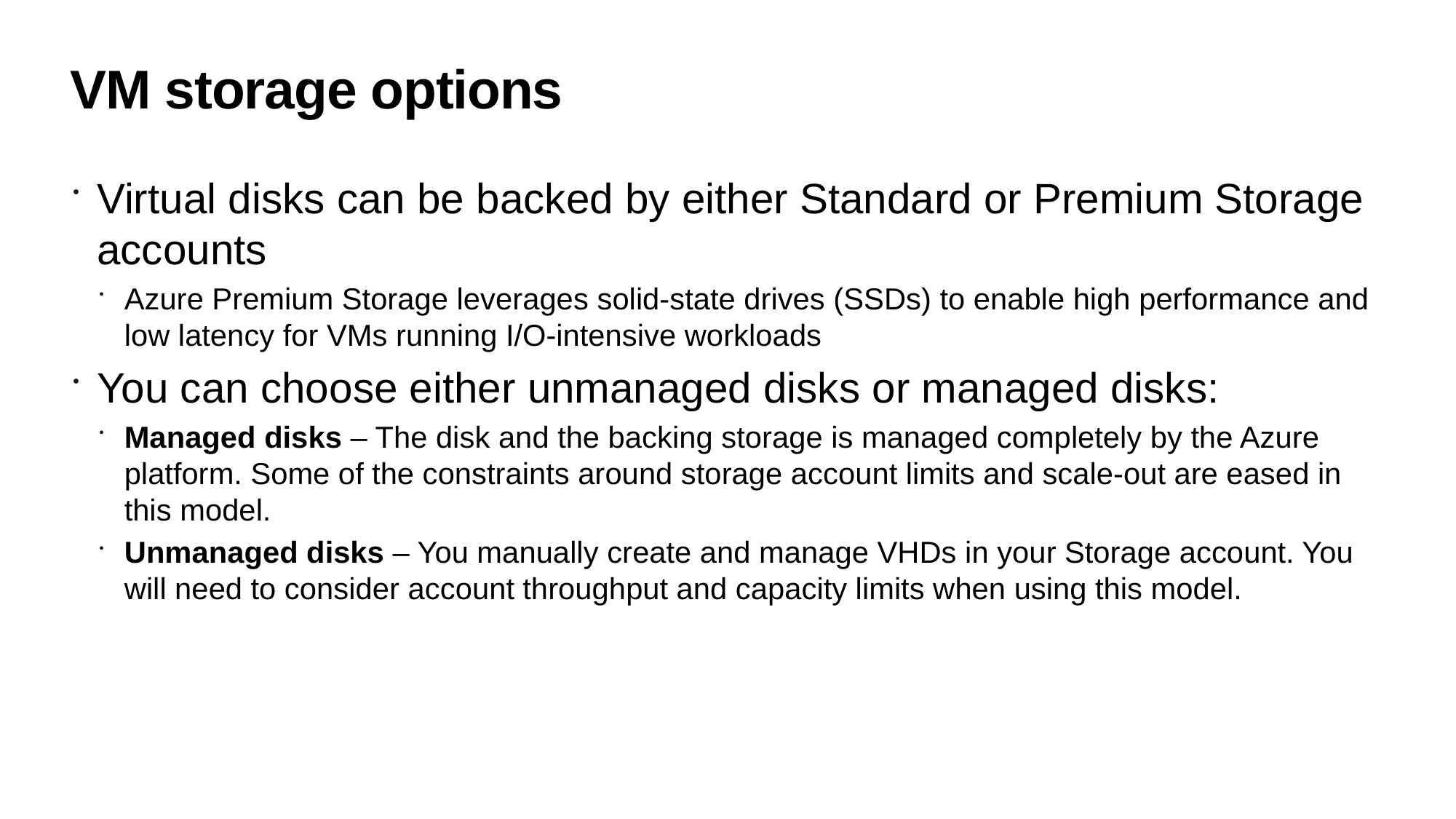

# VM storage options
Virtual disks can be backed by either Standard or Premium Storage accounts
Azure Premium Storage leverages solid-state drives (SSDs) to enable high performance and low latency for VMs running I/O-intensive workloads
You can choose either unmanaged disks or managed disks:
Managed disks – The disk and the backing storage is managed completely by the Azure platform. Some of the constraints around storage account limits and scale-out are eased in this model.
Unmanaged disks – You manually create and manage VHDs in your Storage account. You will need to consider account throughput and capacity limits when using this model.